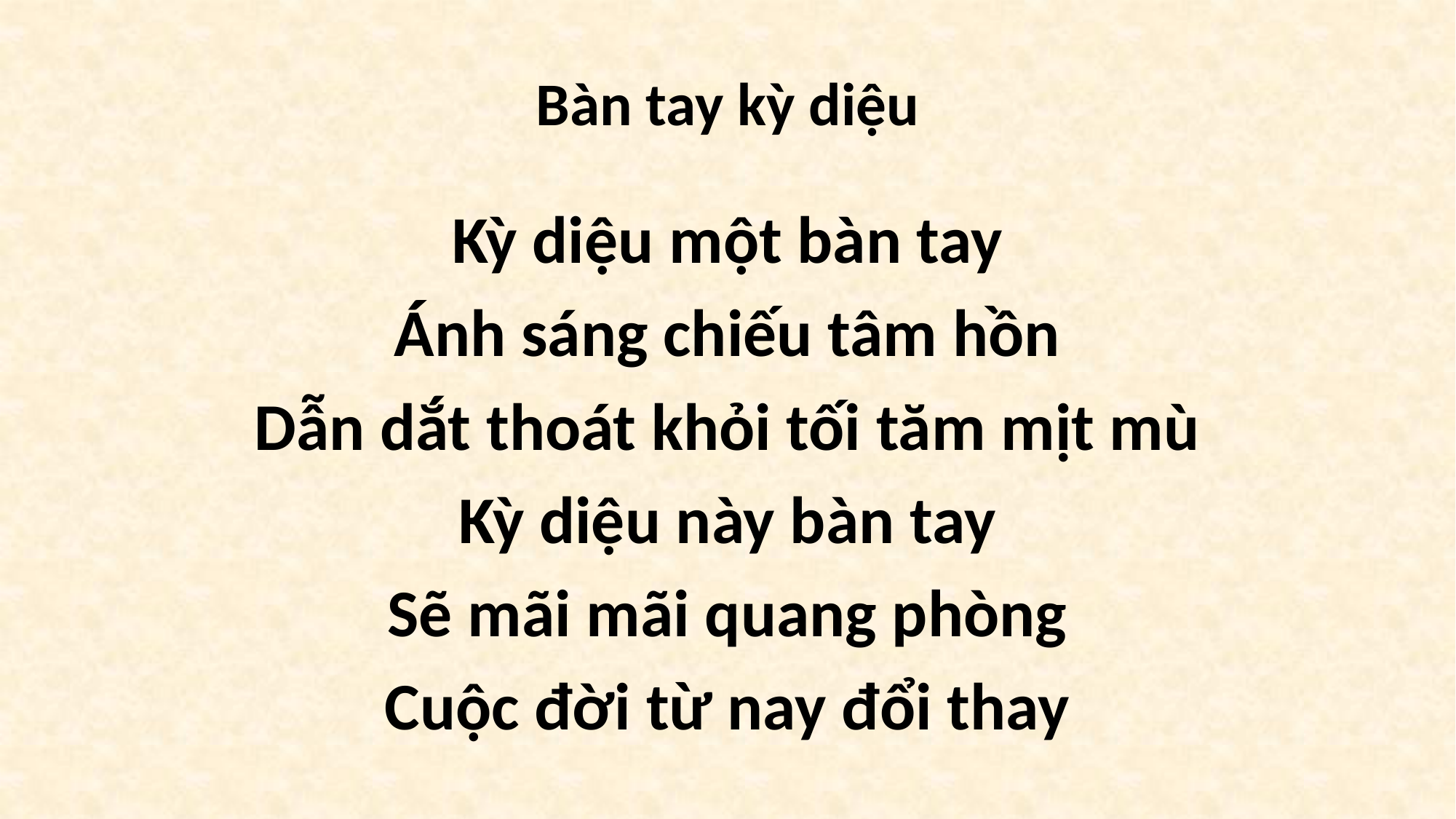

# Bàn tay kỳ diệu
Kỳ diệu một bàn tay
Ánh sáng chiếu tâm hồn
Dẫn dắt thoát khỏi tối tăm mịt mù
Kỳ diệu này bàn tay
Sẽ mãi mãi quang phòng
Cuộc đời từ nay đổi thay